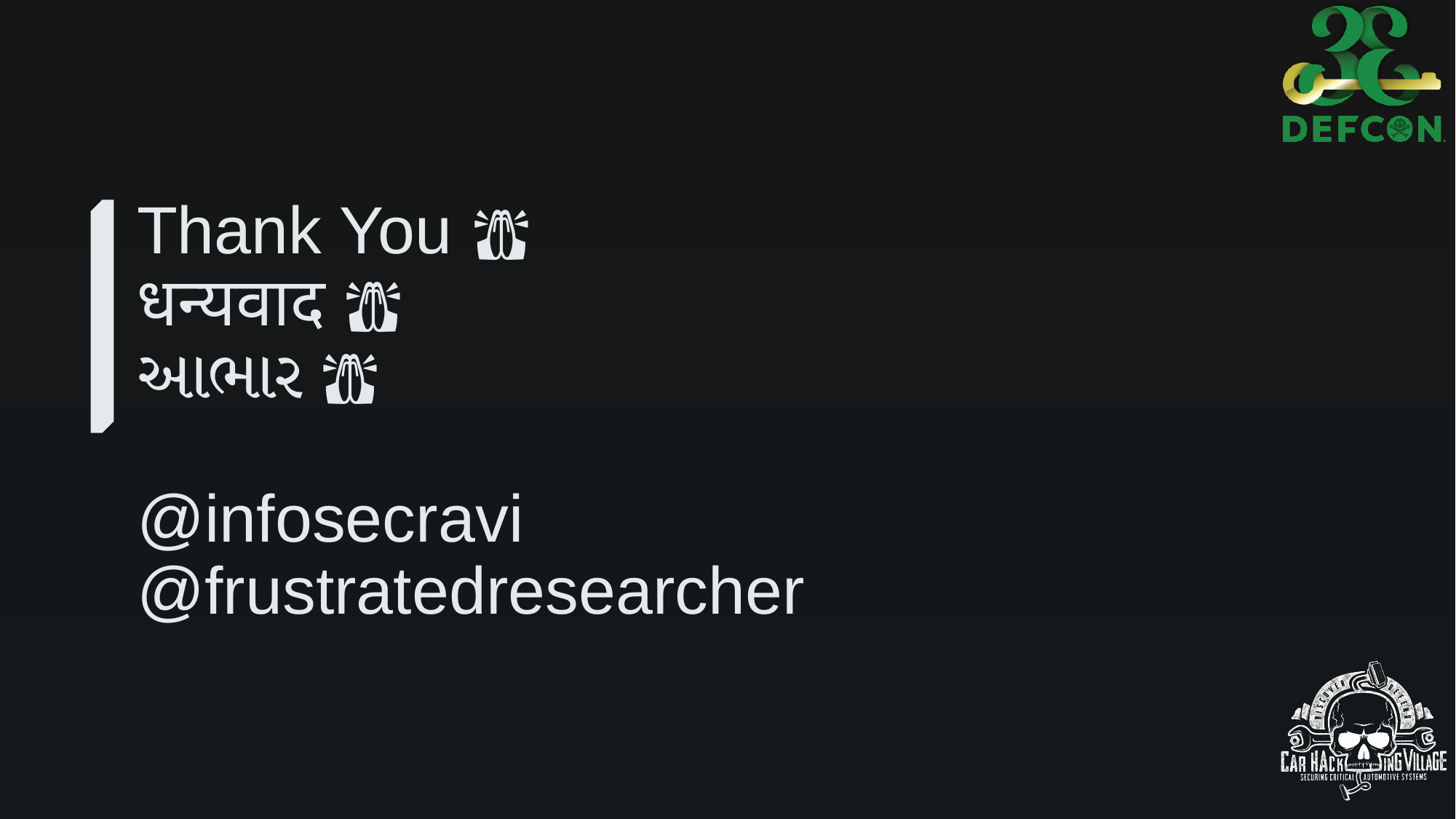

Thank You 🙏
धन्यवाद 🙏
આભાર 🙏

@infosecravi
@frustratedresearcher